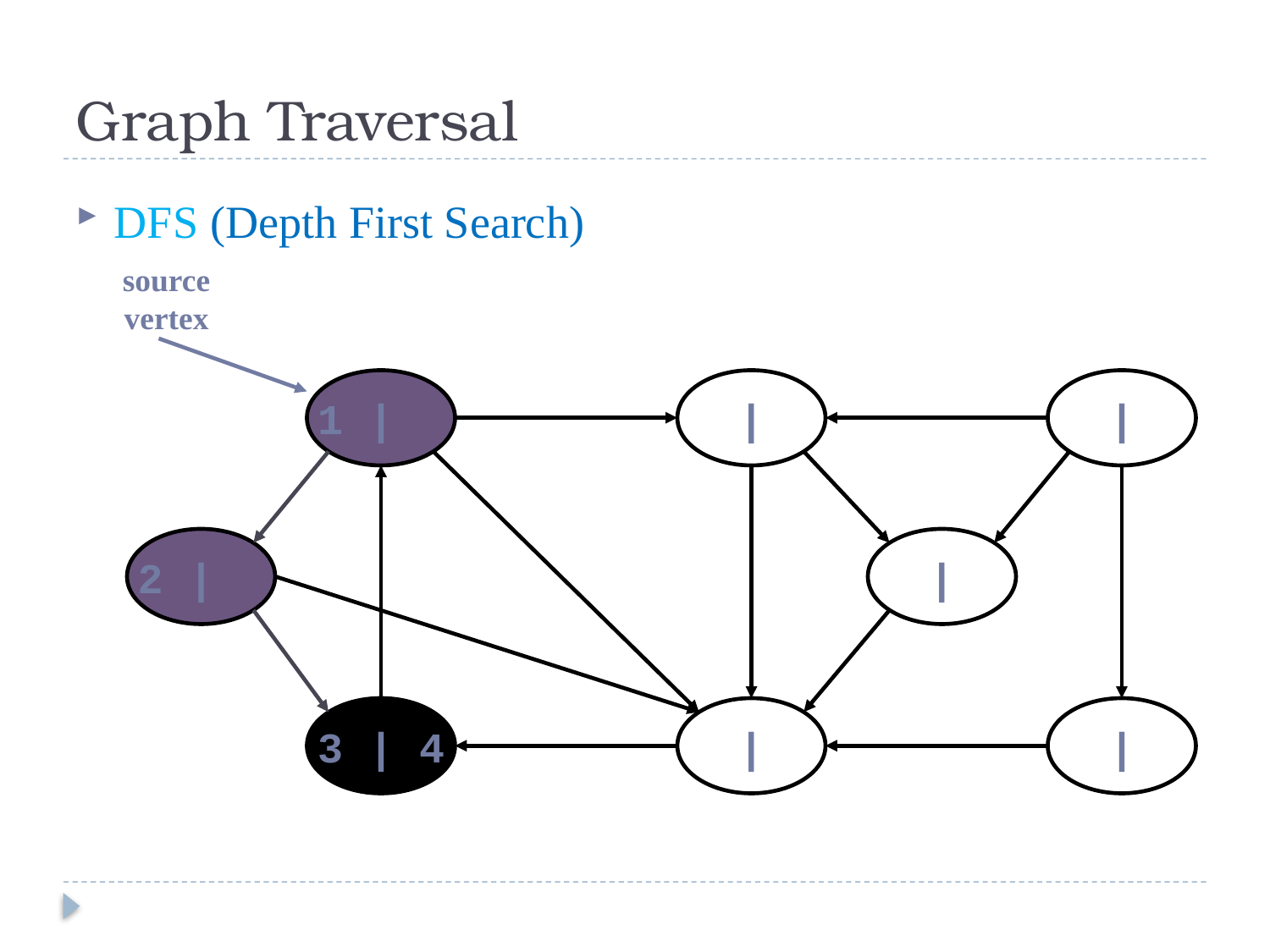

# Graph Traversal

DFS (Depth First Search)

source
vertex

1 |
  |
  |
2 |
  |
3 | 4
 |
  |